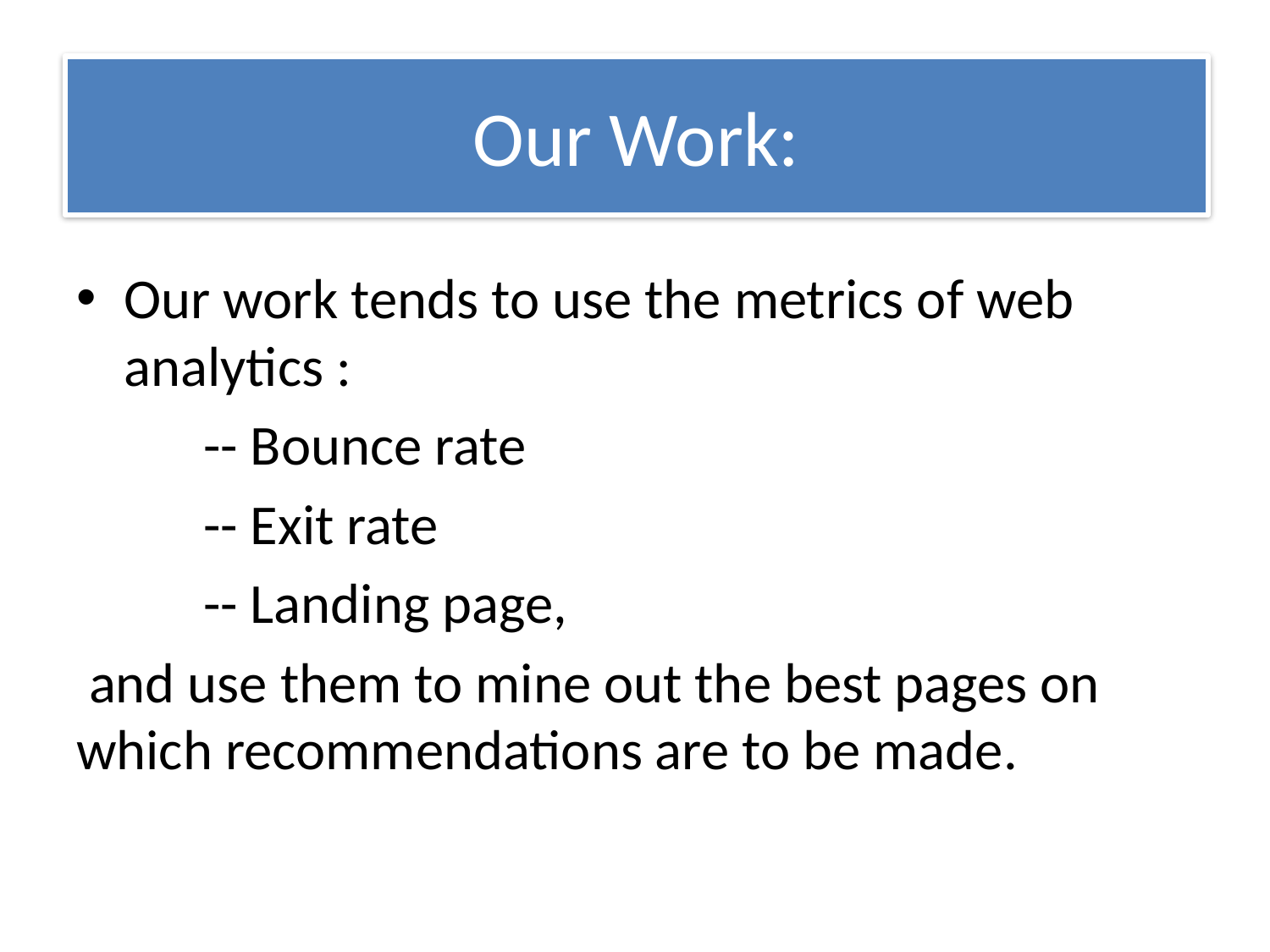

# Our Work:
Our work tends to use the metrics of web analytics :
 	-- Bounce rate
	-- Exit rate
	-- Landing page,
 and use them to mine out the best pages on which recommendations are to be made.